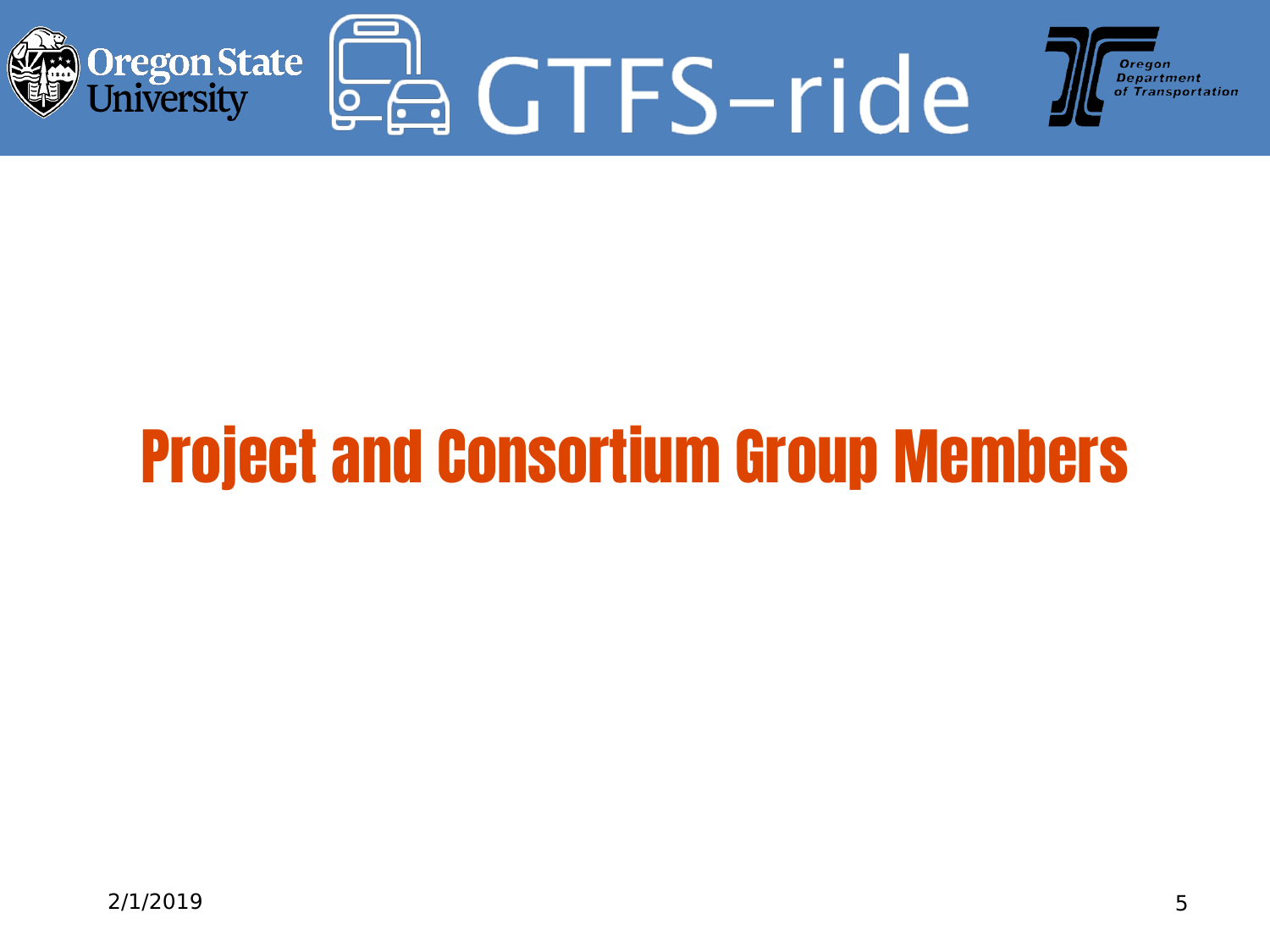

# Project and Consortium Group Members
2/1/2019
5